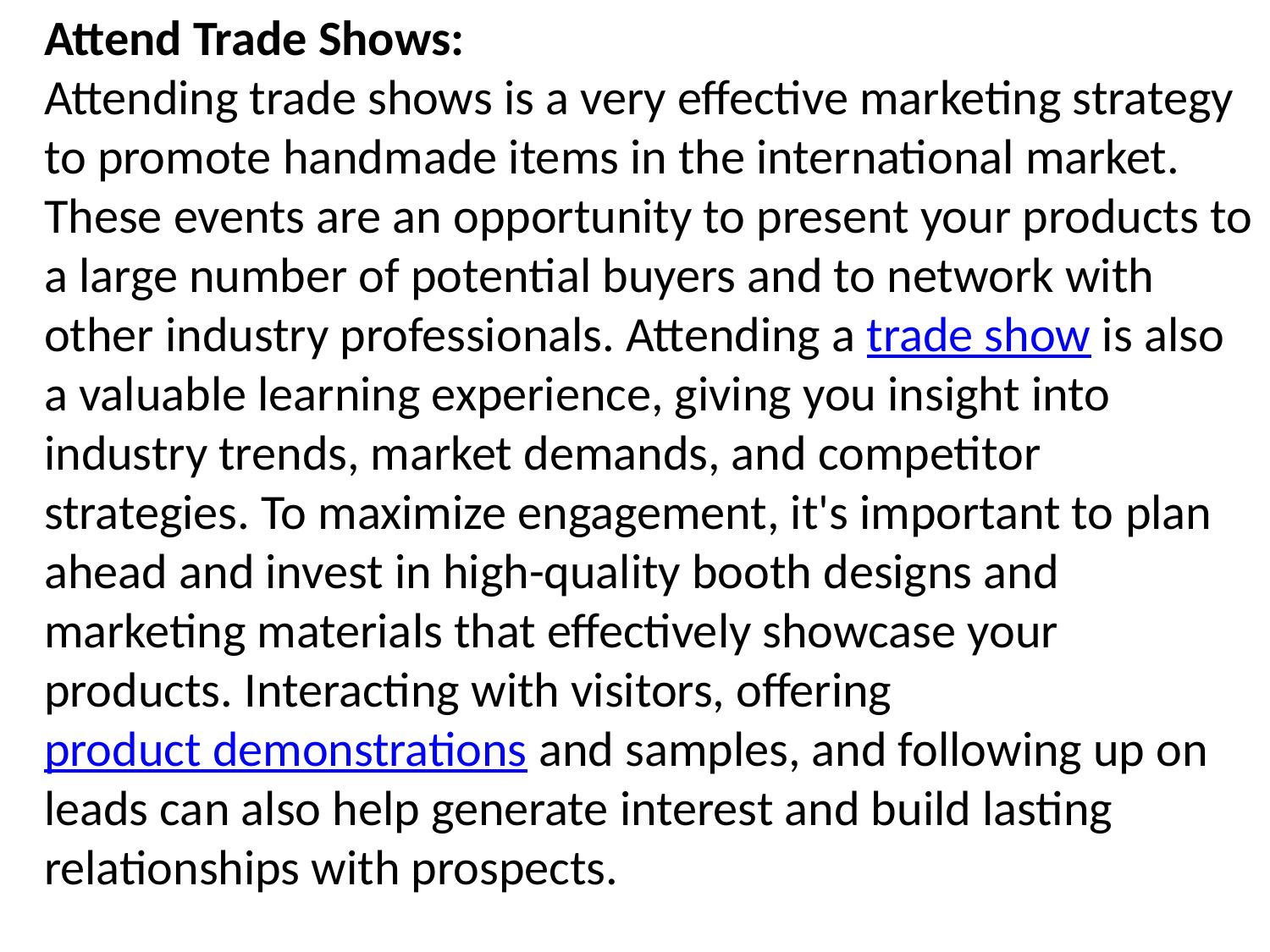

Attend Trade Shows:
Attending trade shows is a very effective marketing strategy to promote handmade items in the international market. These events are an opportunity to present your products to a large number of potential buyers and to network with other industry professionals. Attending a trade show is also a valuable learning experience, giving you insight into industry trends, market demands, and competitor strategies. To maximize engagement, it's important to plan ahead and invest in high-quality booth designs and marketing materials that effectively showcase your products. Interacting with visitors, offering product demonstrations and samples, and following up on leads can also help generate interest and build lasting relationships with prospects.